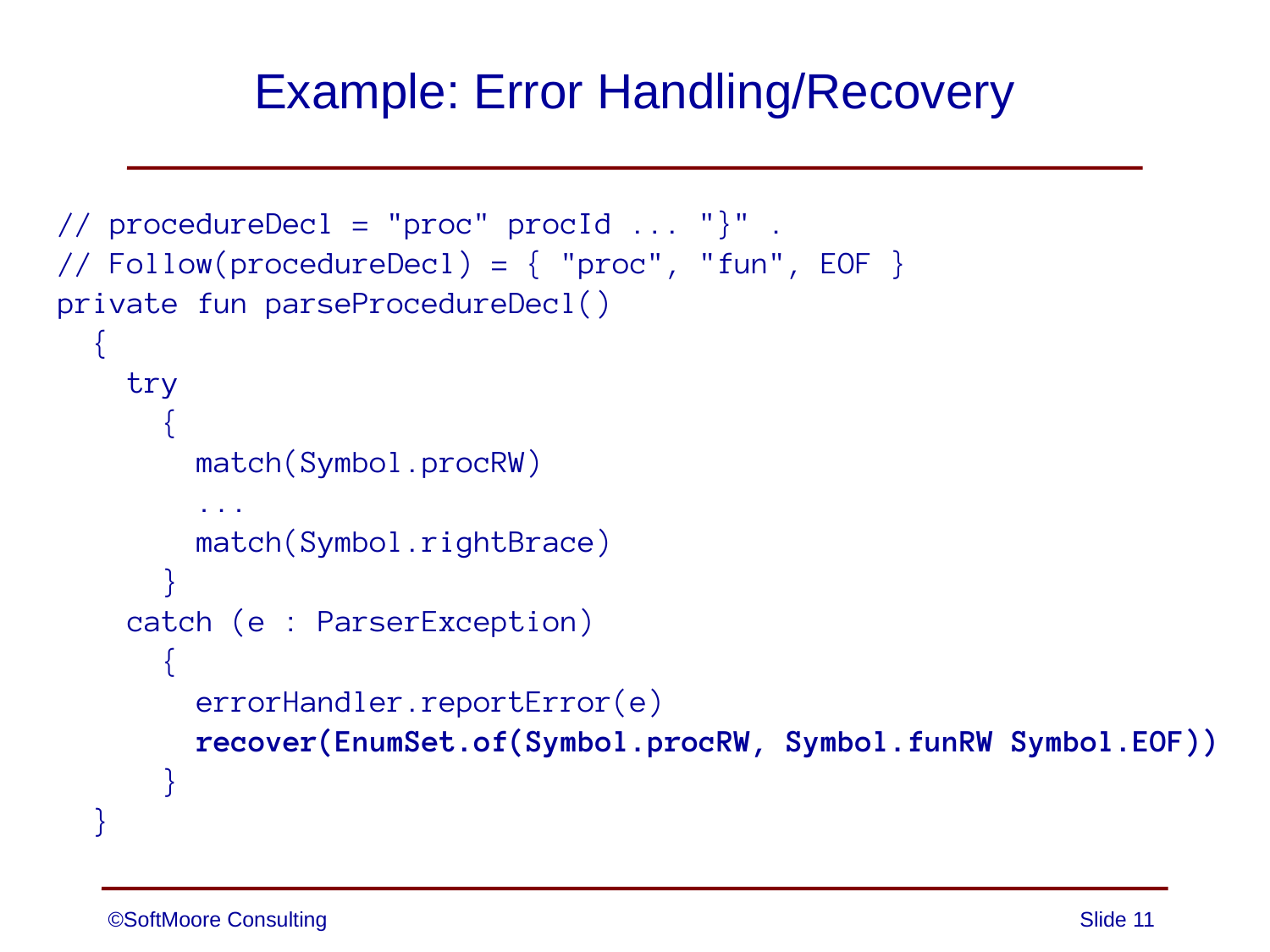

# Example: Error Handling/Recovery
// procedureDecl = "proc" procId ... "}" .
// Follow(procedureDecl) = { "proc", "fun", EOF }
private fun parseProcedureDecl()
  {
    try
      {
        match(Symbol.procRW)
        ...
        match(Symbol.rightBrace)
      }
    catch (e : ParserException)
      {
        errorHandler.reportError(e)
        recover(EnumSet.of(Symbol.procRW, Symbol.funRW Symbol.EOF))
      }
  }
©SoftMoore Consulting
Slide 11